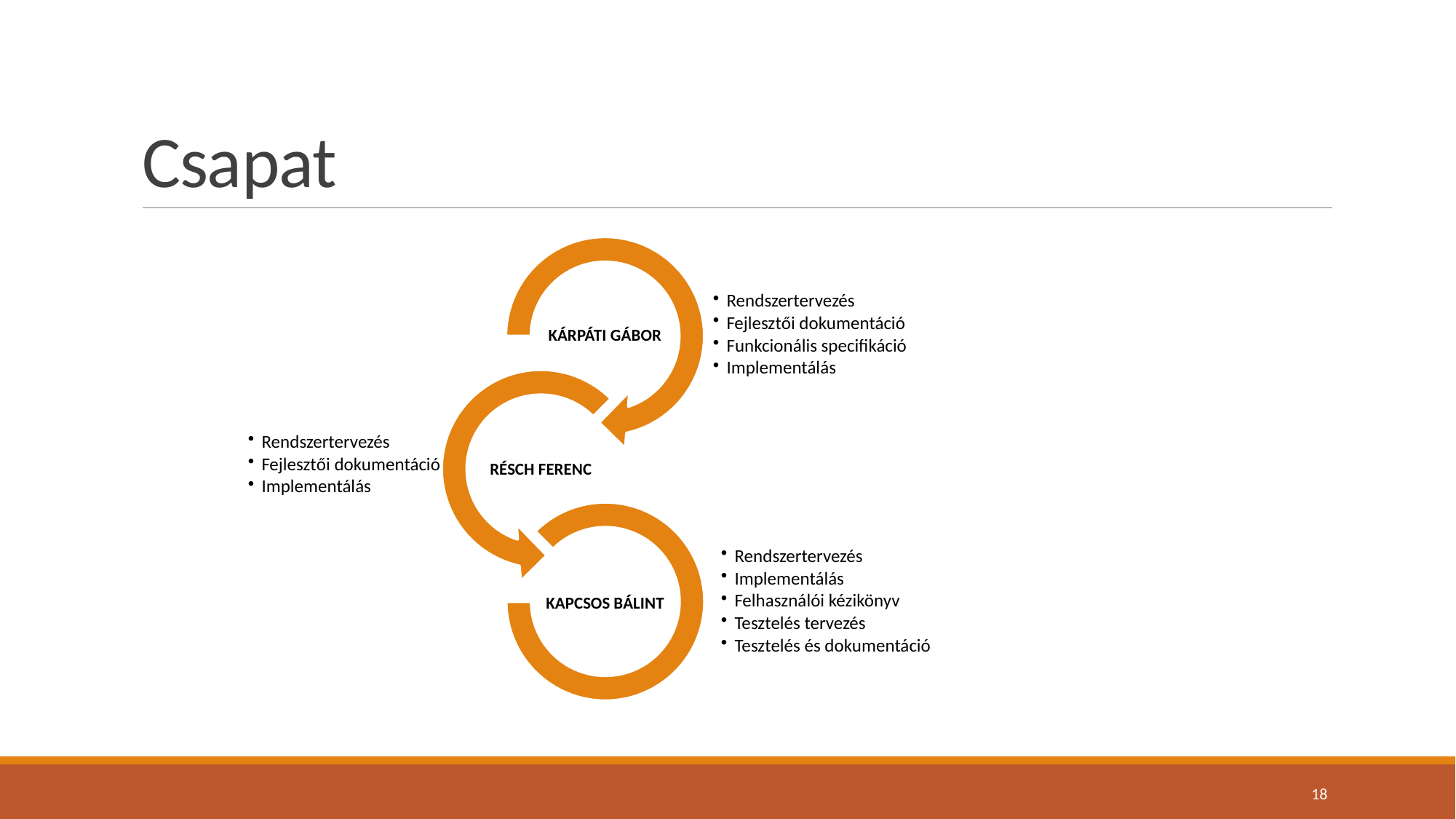

# Csapat
Rendszertervezés
Fejlesztői dokumentáció
Funkcionális specifikáció
Implementálás
KÁRPÁTI GÁBOR
Rendszertervezés
Fejlesztői dokumentáció
Implementálás
RÉSCH FERENC
Rendszertervezés
Implementálás
Felhasználói kézikönyv
Tesztelés tervezés
Tesztelés és dokumentáció

KAPCSOS BÁLINT
18